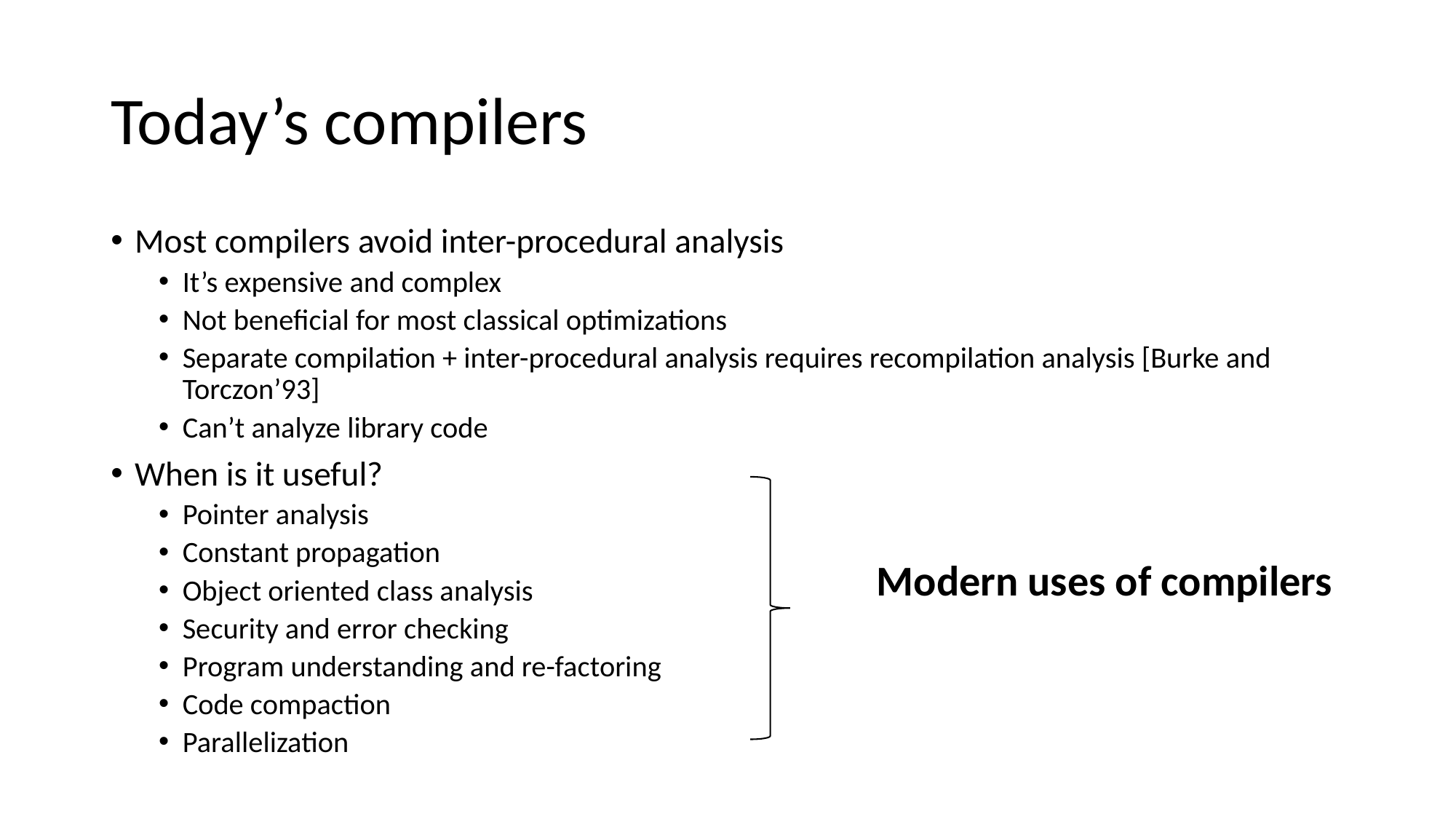

# Today’s compilers
Most compilers avoid inter-procedural analysis
It’s expensive and complex
Not beneficial for most classical optimizations
Separate compilation + inter-procedural analysis requires recompilation analysis [Burke and Torczon’93]
Can’t analyze library code
When is it useful?
Pointer analysis
Constant propagation
Object oriented class analysis
Security and error checking
Program understanding and re-factoring
Code compaction
Parallelization

Modern uses of compilers